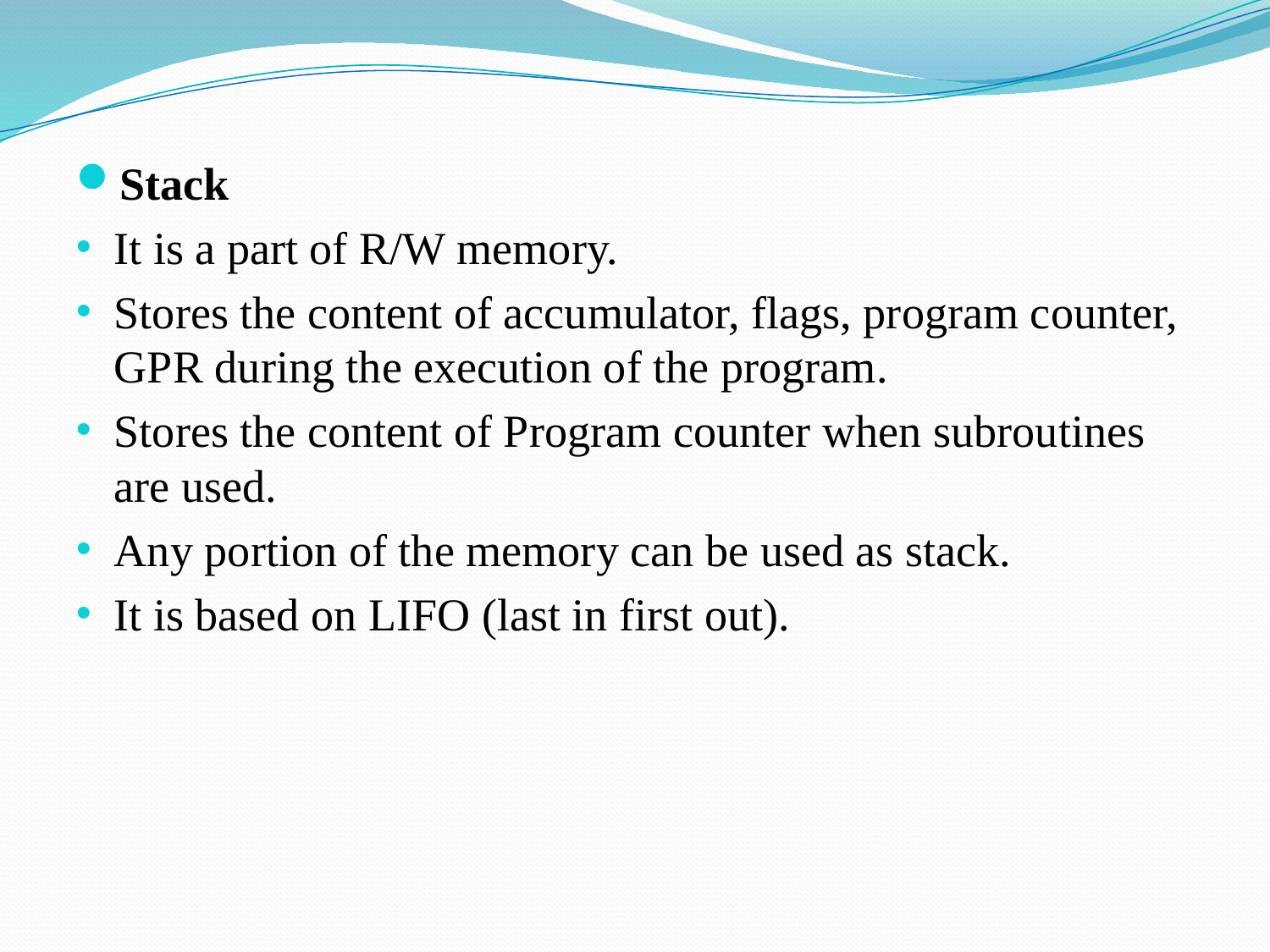

Stack
It is a part of R/W memory.
Stores the content of accumulator, flags, program counter, GPR during the execution of the program.
Stores the content of Program counter when subroutines are used.
Any portion of the memory can be used as stack.
It is based on LIFO (last in first out).